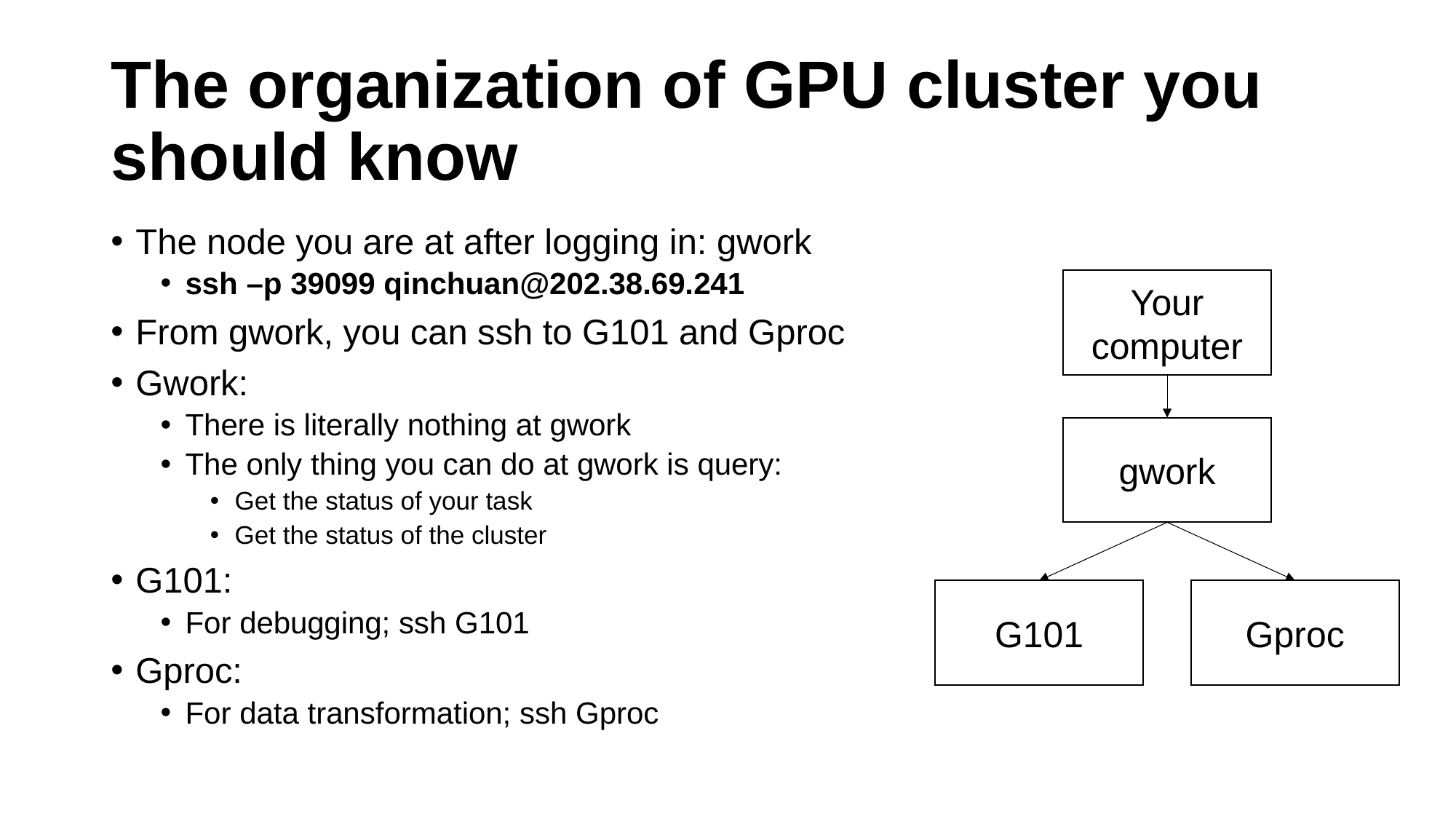

# The organization of GPU cluster you should know
The node you are at after logging in: gwork
ssh –p 39099 qinchuan@202.38.69.241
From gwork, you can ssh to G101 and Gproc
Gwork:
There is literally nothing at gwork
The only thing you can do at gwork is query:
Get the status of your task
Get the status of the cluster
G101:
For debugging; ssh G101
Gproc:
For data transformation; ssh Gproc

Your computer
gwork
G101
Gproc